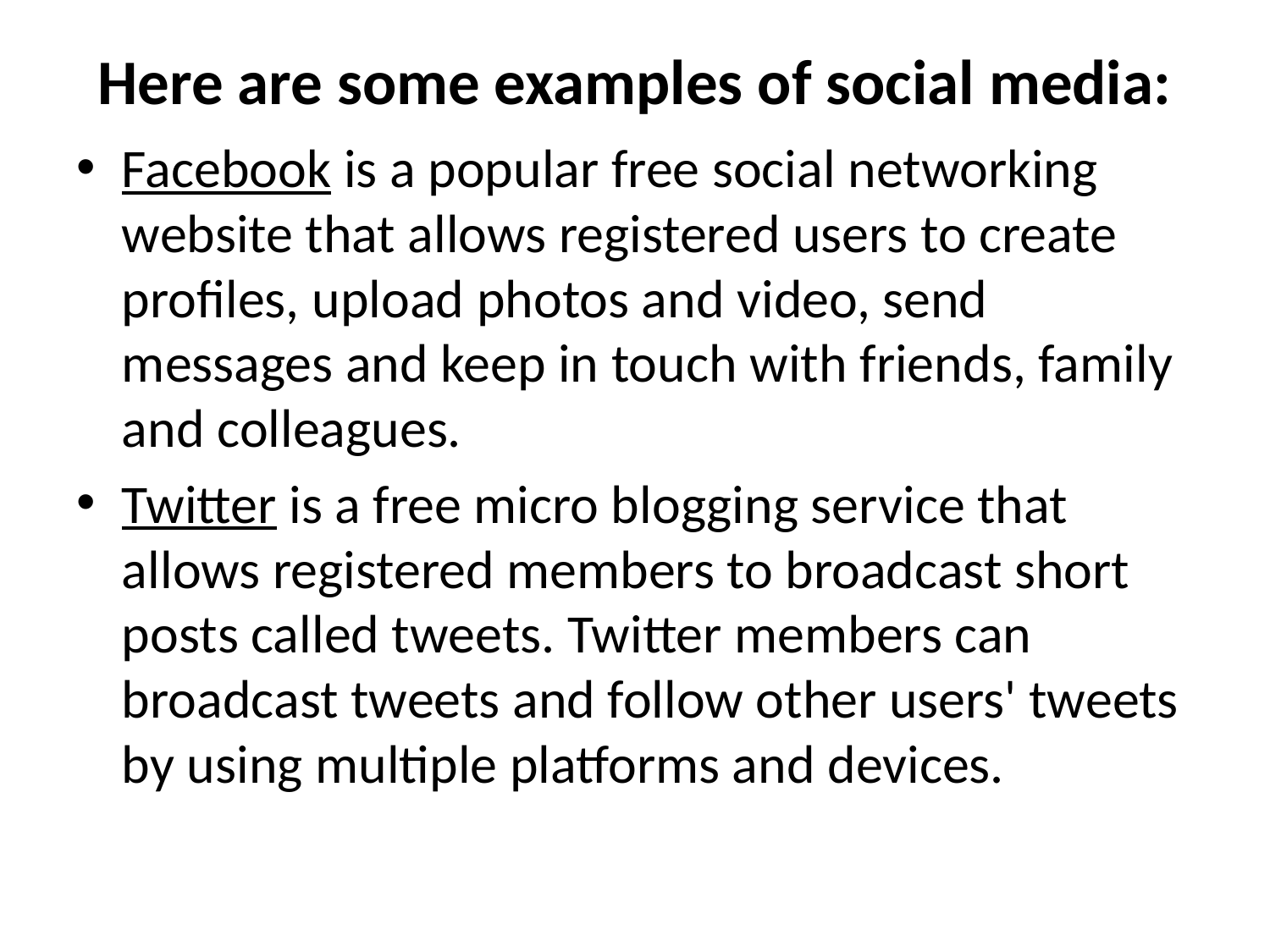

# Here are some examples of social media:
Facebook is a popular free social networking website that allows registered users to create profiles, upload photos and video, send messages and keep in touch with friends, family and colleagues.
Twitter is a free micro blogging service that allows registered members to broadcast short posts called tweets. Twitter members can broadcast tweets and follow other users' tweets by using multiple platforms and devices.